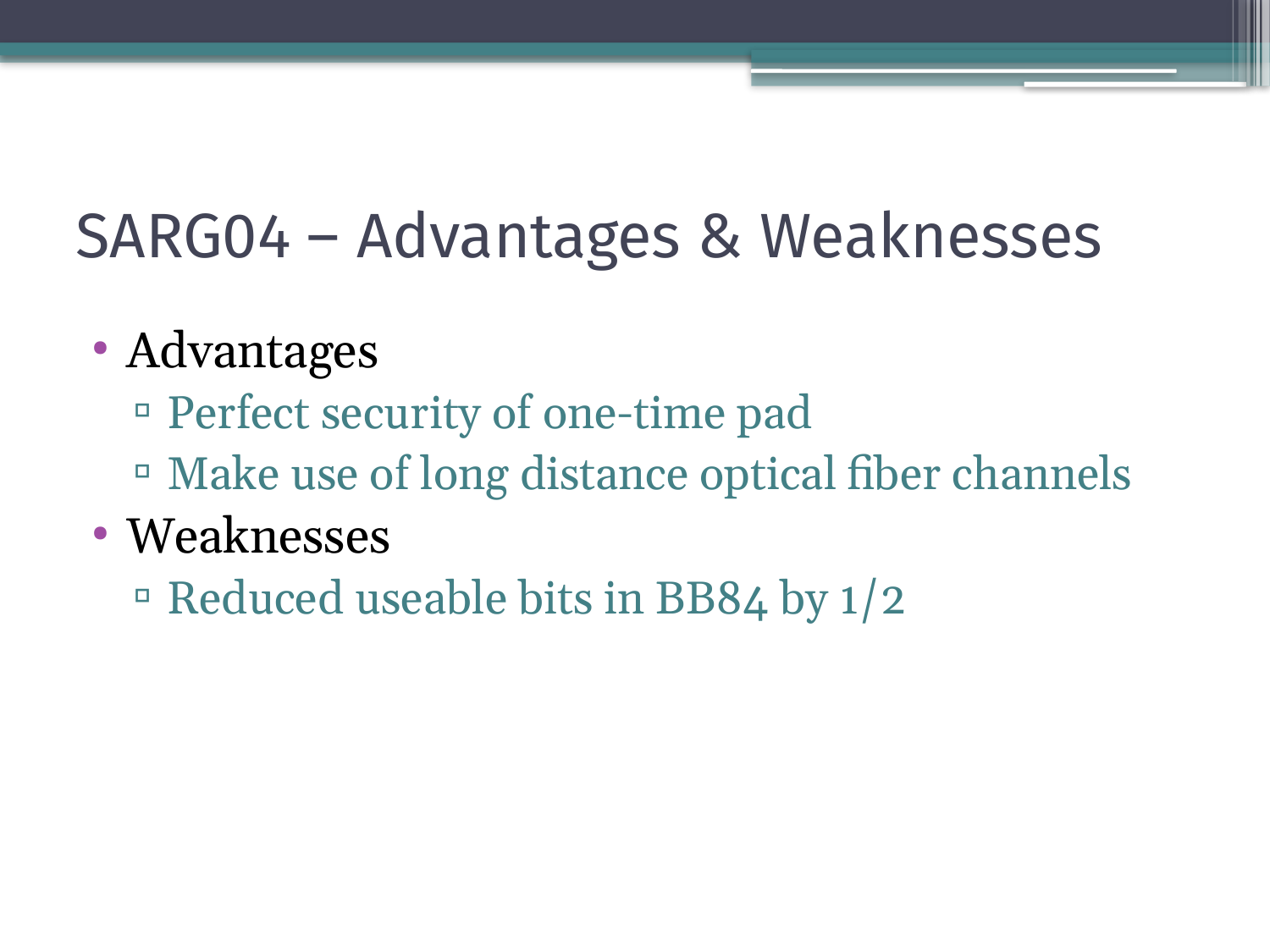

# SARG04 – Advantages & Weaknesses
Advantages
Perfect security of one-time pad
Make use of long distance optical fiber channels
Weaknesses
Reduced useable bits in BB84 by 1/2